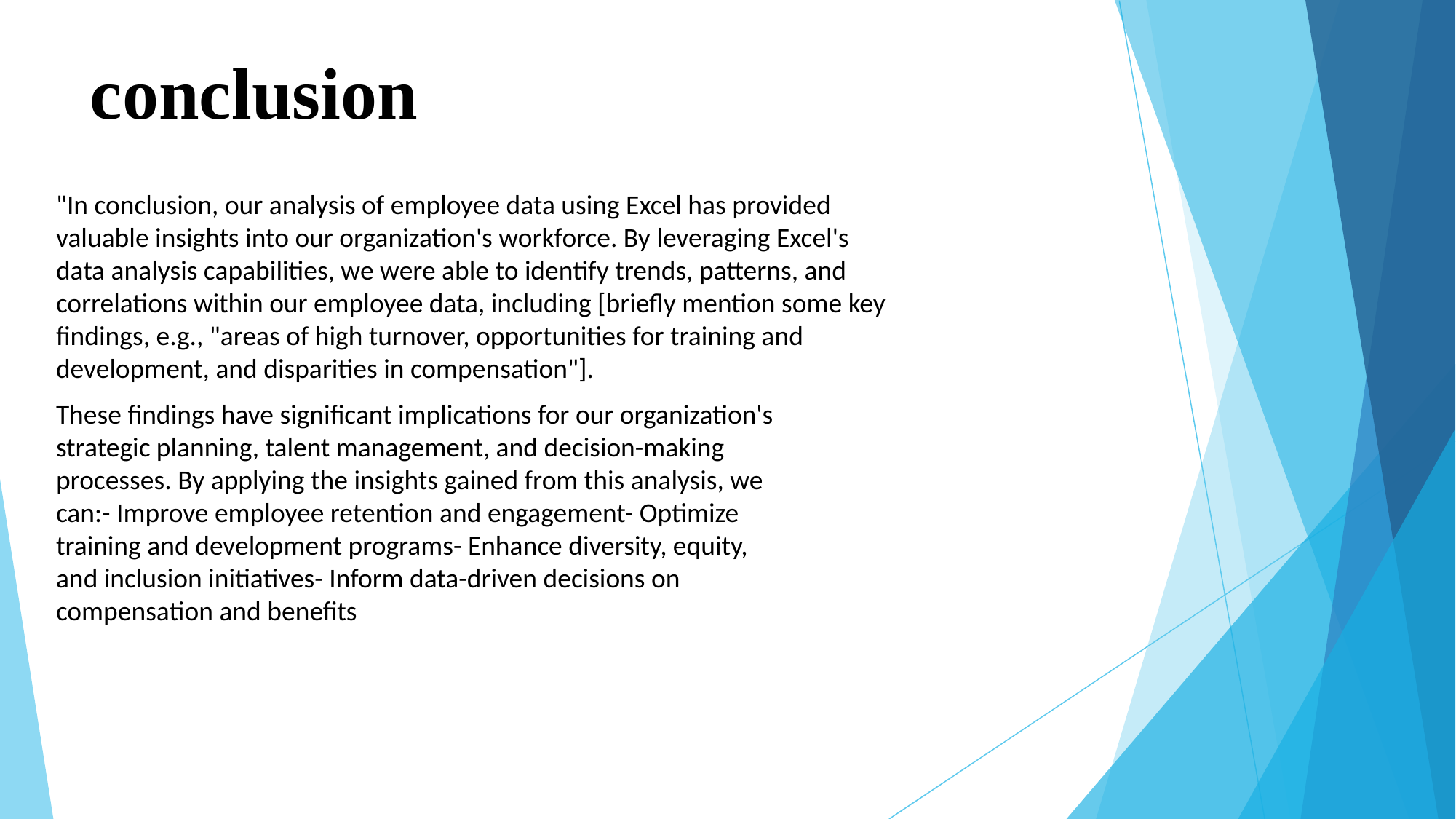

# conclusion
"In conclusion, our analysis of employee data using Excel has provided valuable insights into our organization's workforce. By leveraging Excel's data analysis capabilities, we were able to identify trends, patterns, and correlations within our employee data, including [briefly mention some key findings, e.g., "areas of high turnover, opportunities for training and development, and disparities in compensation"].
These findings have significant implications for our organization's strategic planning, talent management, and decision-making processes. By applying the insights gained from this analysis, we can:- Improve employee retention and engagement- Optimize training and development programs- Enhance diversity, equity, and inclusion initiatives- Inform data-driven decisions on compensation and benefits